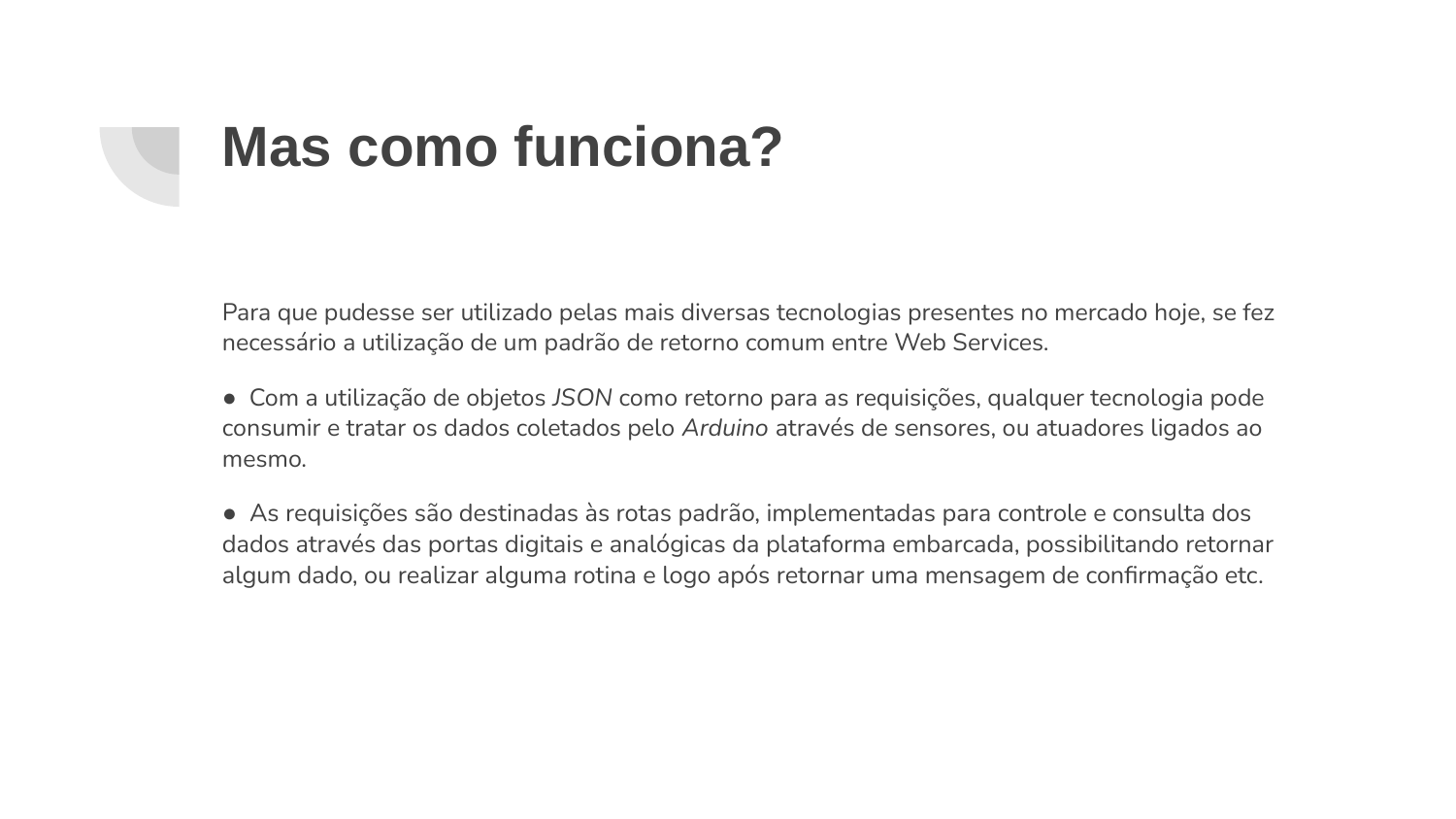

# Mas como funciona?
Para que pudesse ser utilizado pelas mais diversas tecnologias presentes no mercado hoje, se fez necessário a utilização de um padrão de retorno comum entre Web Services.
●  Com a utilização de objetos JSON como retorno para as requisições, qualquer tecnologia pode consumir e tratar os dados coletados pelo Arduino através de sensores, ou atuadores ligados ao mesmo.
●  As requisições são destinadas às rotas padrão, implementadas para controle e consulta dos dados através das portas digitais e analógicas da plataforma embarcada, possibilitando retornar algum dado, ou realizar alguma rotina e logo após retornar uma mensagem de confirmação etc.